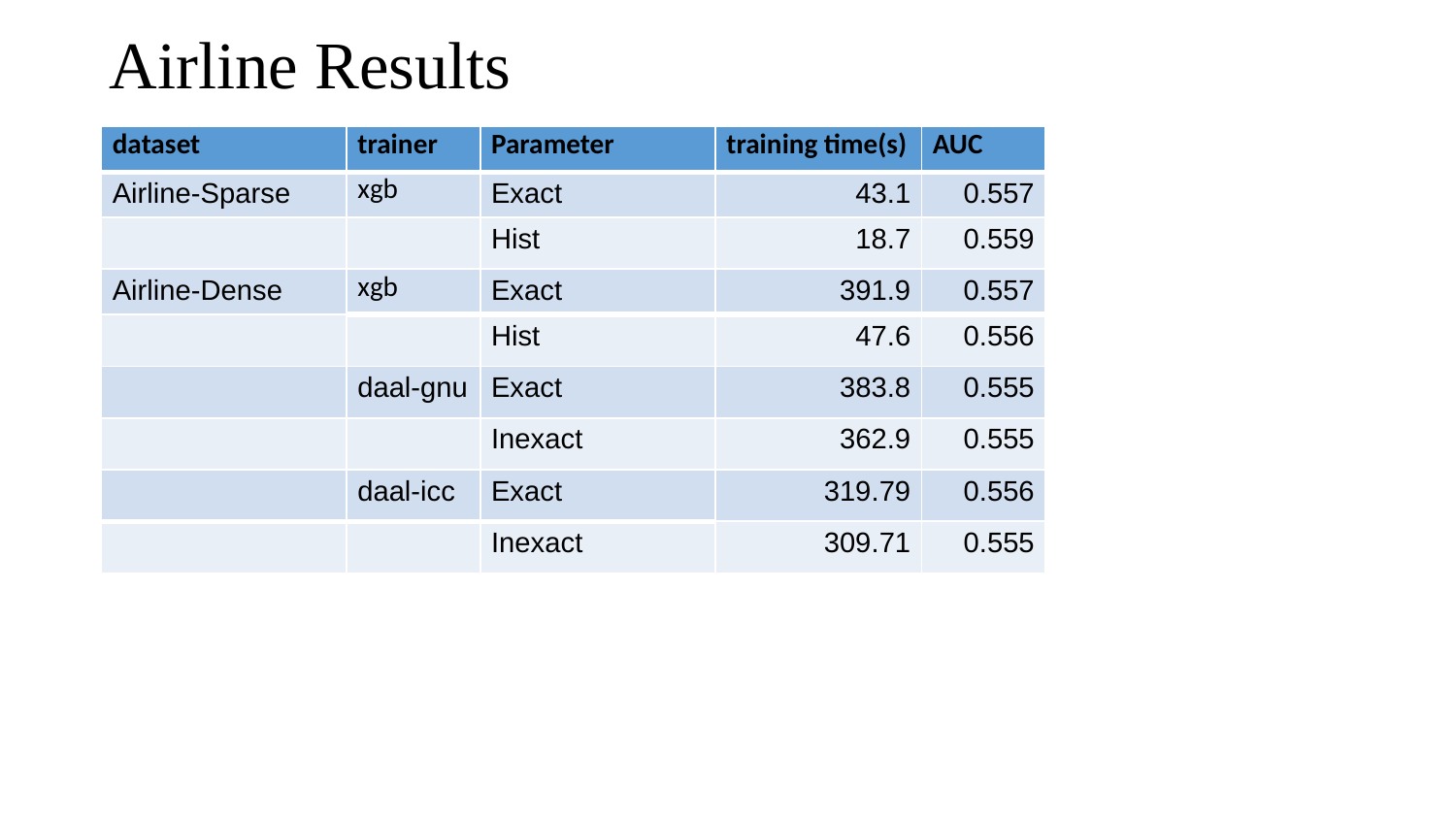

# Airline Results
| dataset | trainer | Parameter | training time(s) | AUC |
| --- | --- | --- | --- | --- |
| Airline-Sparse | xgb | Exact | 43.1 | 0.557 |
|  |  | Hist | 18.7 | 0.559 |
| Airline-Dense | xgb | Exact | 391.9 | 0.557 |
|  |  | Hist | 47.6 | 0.556 |
|  | daal-gnu | Exact | 383.8 | 0.555 |
|  |  | Inexact | 362.9 | 0.555 |
|  | daal-icc | Exact | 319.79 | 0.556 |
|  |  | Inexact | 309.71 | 0.555 |